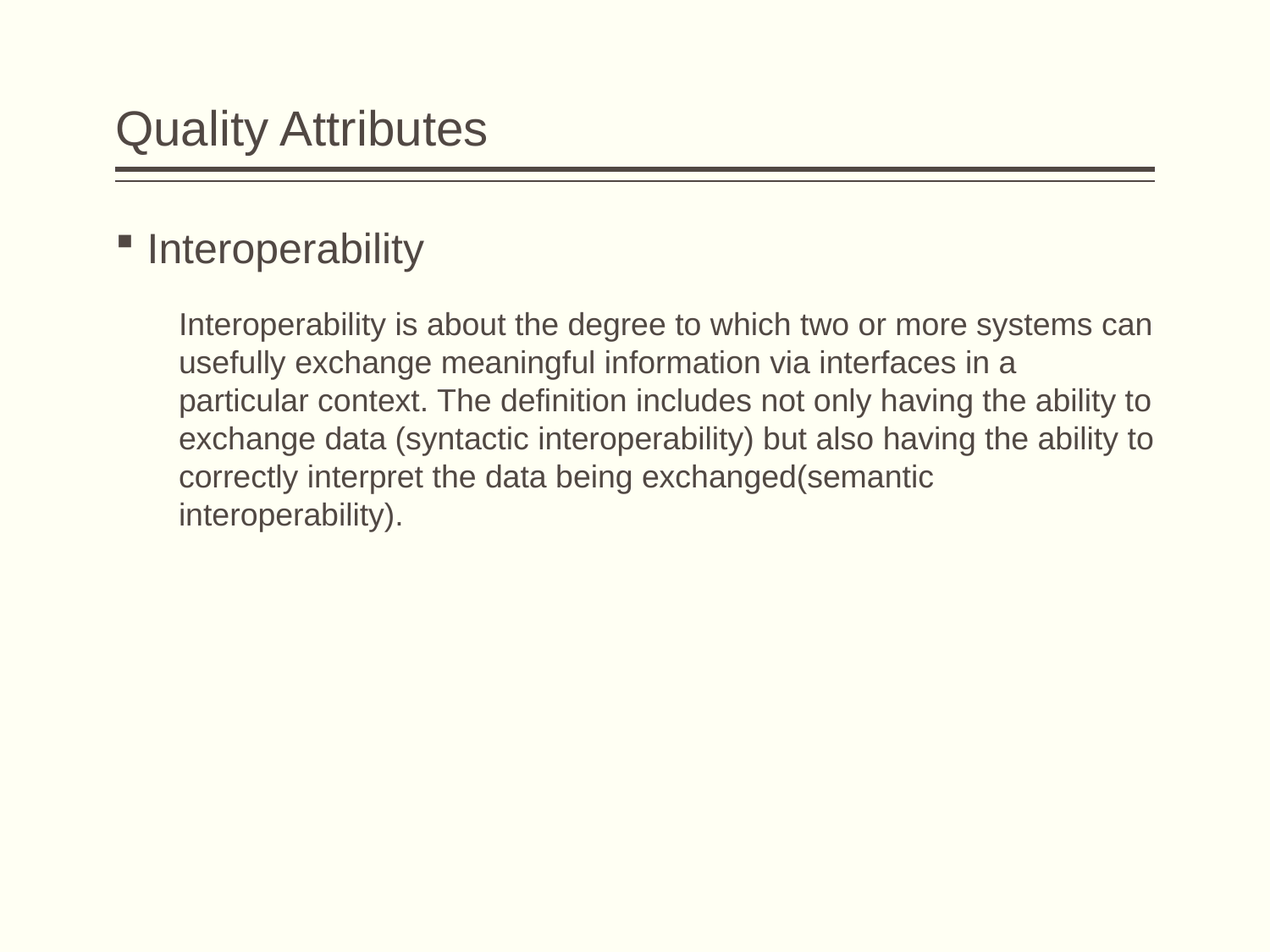

# Quality Attributes
Interoperability
Interoperability is about the degree to which two or more systems can usefully exchange meaningful information via interfaces in a particular context. The definition includes not only having the ability to exchange data (syntactic interoperability) but also having the ability to correctly interpret the data being exchanged(semantic interoperability).